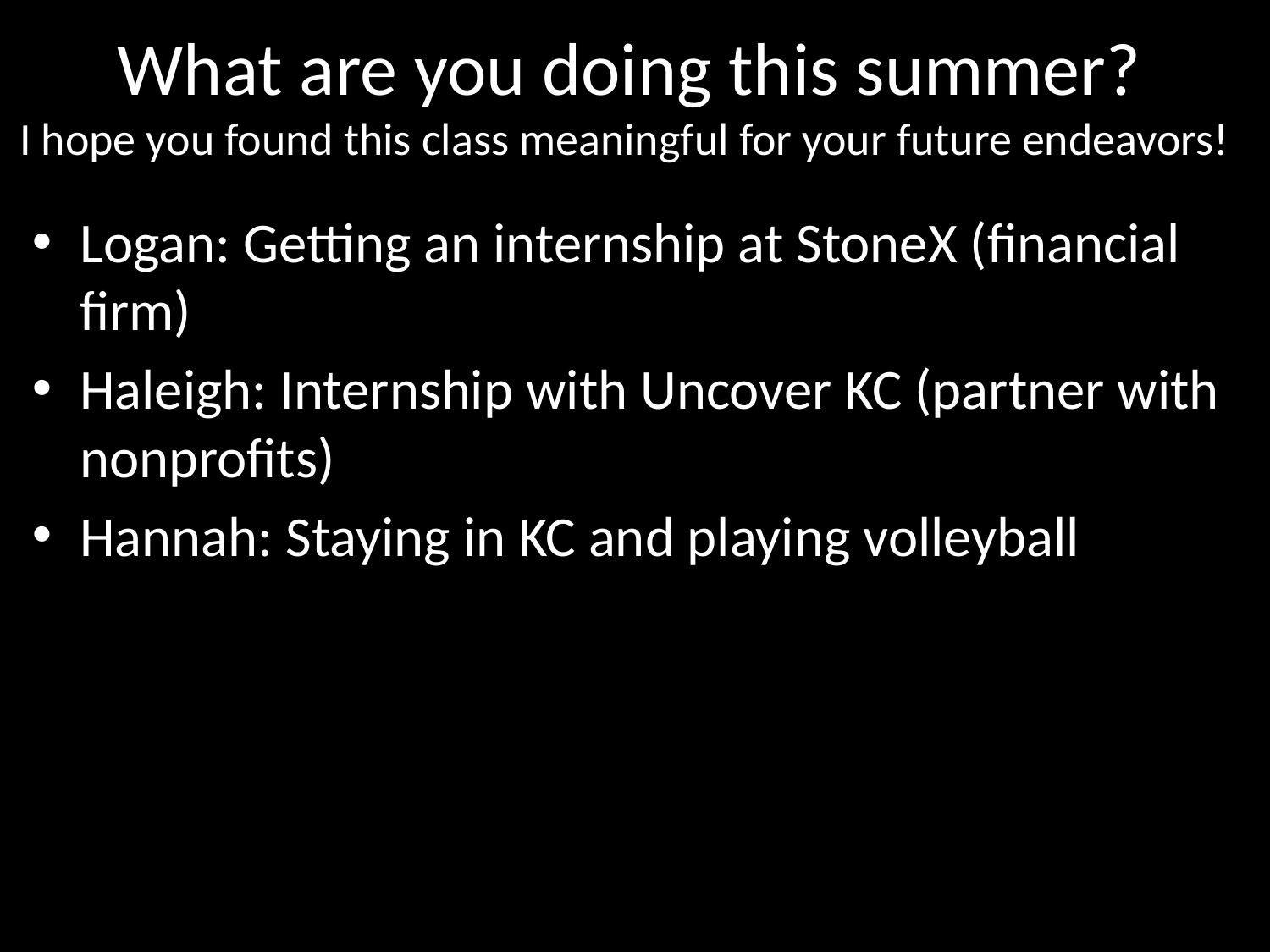

# What are you doing this summer? I hope you found this class meaningful for your future endeavors!
Logan: Getting an internship at StoneX (financial firm)
Haleigh: Internship with Uncover KC (partner with nonprofits)
Hannah: Staying in KC and playing volleyball